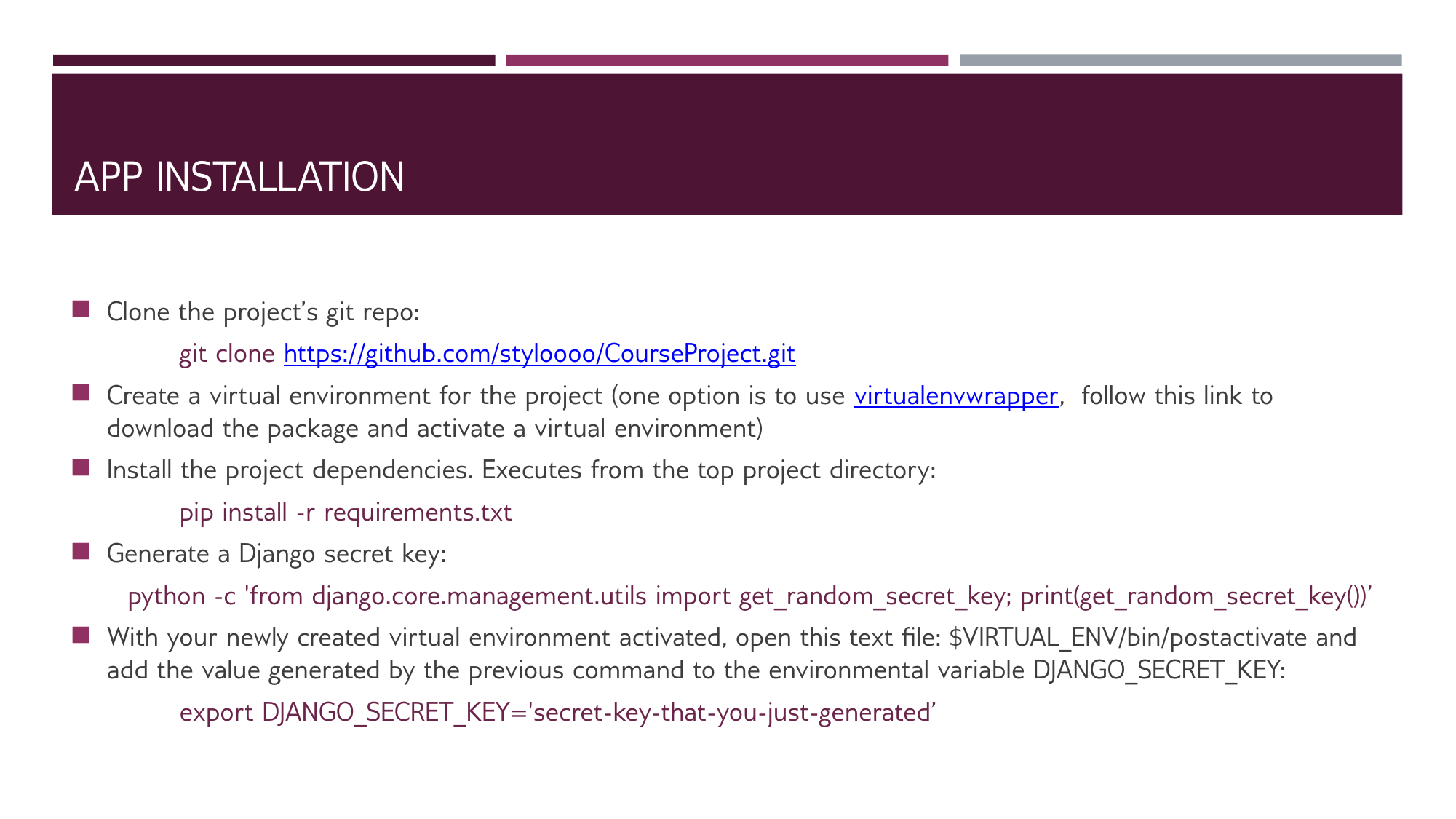

# App installation
Clone the project’s git repo:
	git clone https://github.com/styloooo/CourseProject.git
Create a virtual environment for the project (one option is to use virtualenvwrapper,  follow this link to download the package and activate a virtual environment)
Install the project dependencies. Executes from the top project directory:
	pip install -r requirements.txt
Generate a Django secret key:
       python -c 'from django.core.management.utils import get_random_secret_key; print(get_random_secret_key())’
With your newly created virtual environment activated, open this text file: $VIRTUAL_ENV/bin/postactivate and add the value generated by the previous command to the environmental variable DJANGO_SECRET_KEY:
	export DJANGO_SECRET_KEY='secret-key-that-you-just-generated’